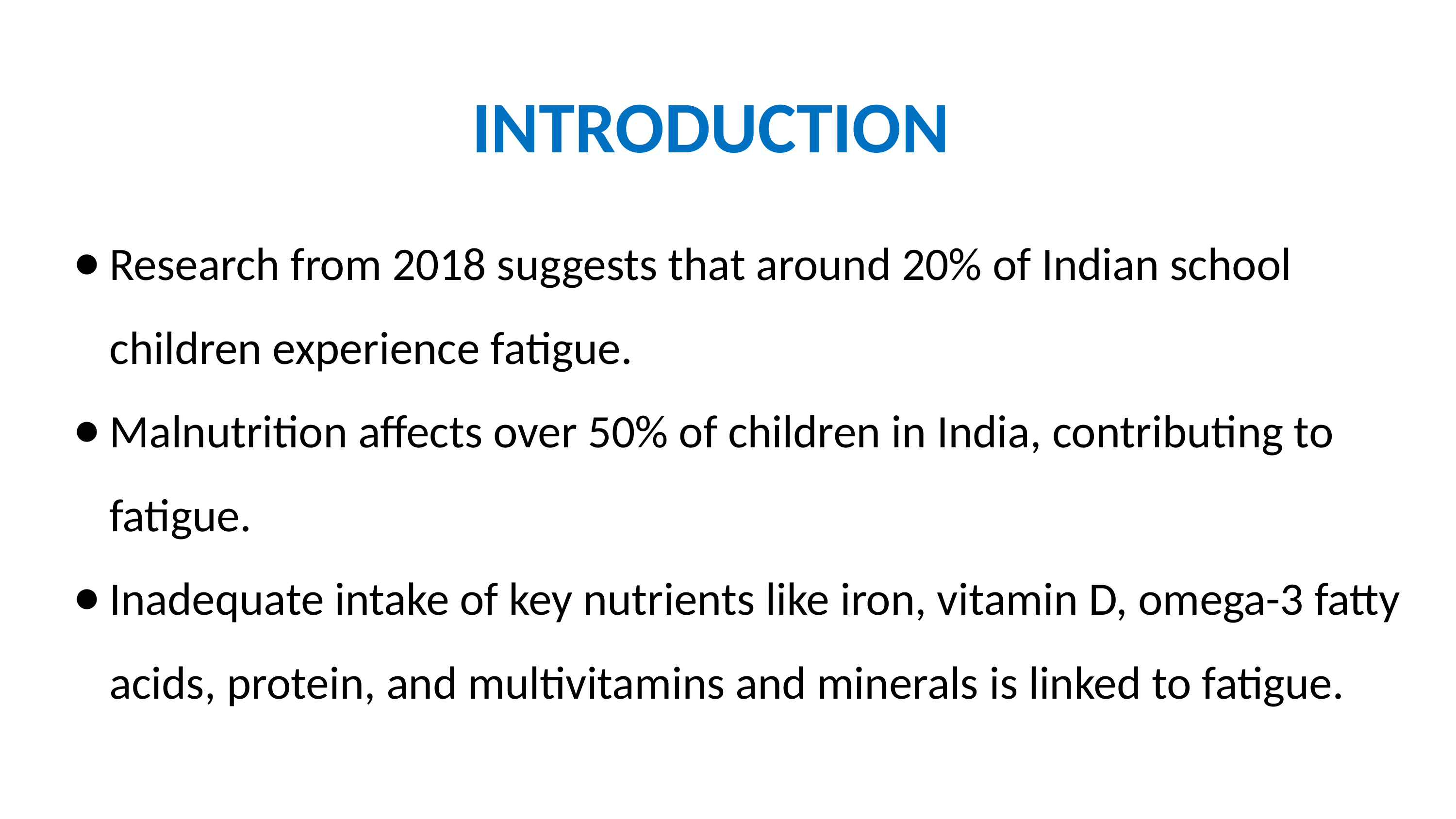

INTRODUCTION
Research from 2018 suggests that around 20% of Indian school children experience fatigue.
Malnutrition affects over 50% of children in India, contributing to fatigue.
Inadequate intake of key nutrients like iron, vitamin D, omega-3 fatty acids, protein, and multivitamins and minerals is linked to fatigue.